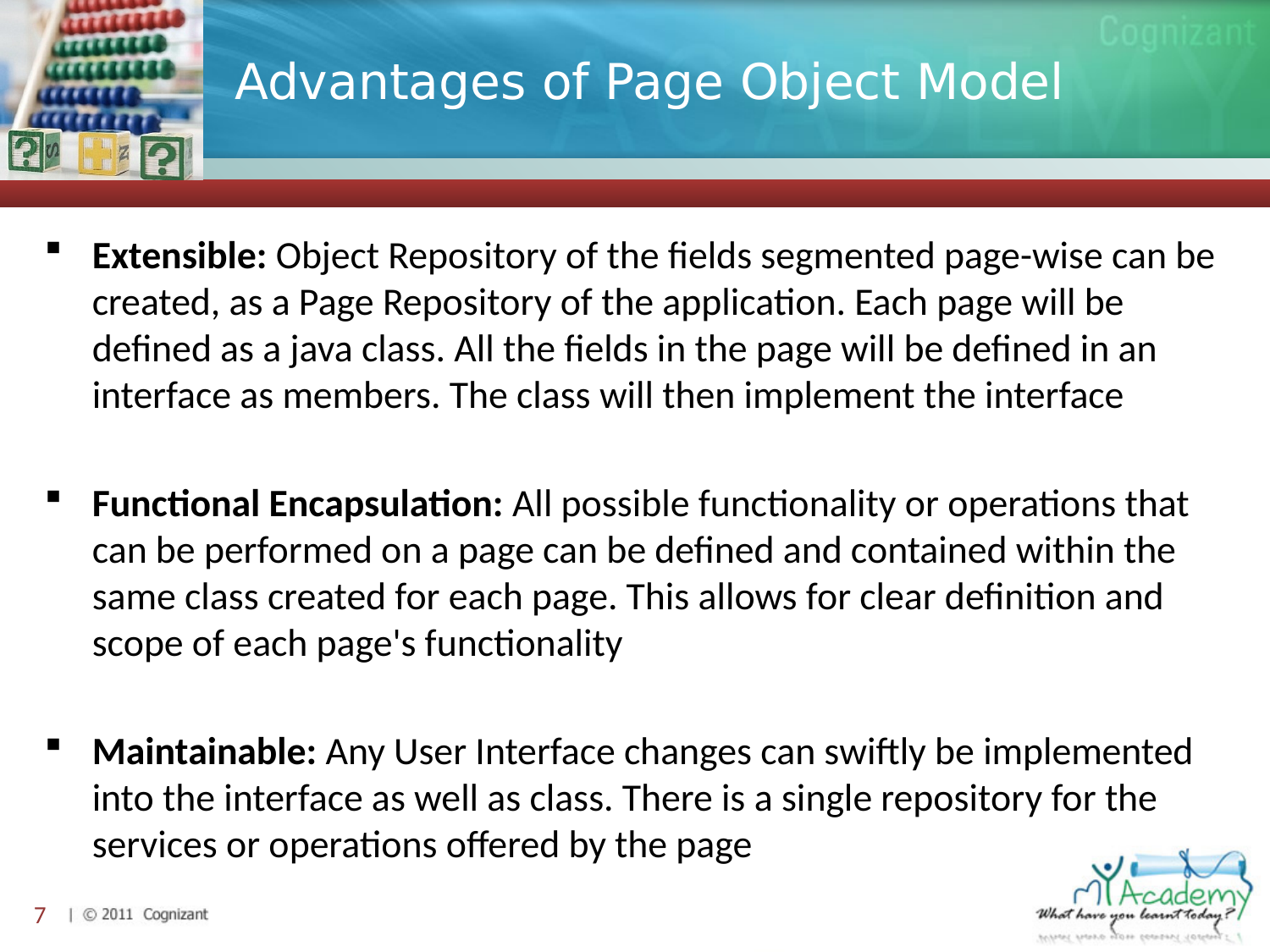

# Advantages of Page Object Model
Extensible: Object Repository of the fields segmented page-wise can be created, as a Page Repository of the application. Each page will be defined as a java class. All the fields in the page will be defined in an interface as members. The class will then implement the interface

Functional Encapsulation: All possible functionality or operations that can be performed on a page can be defined and contained within the same class created for each page. This allows for clear definition and scope of each page's functionality

Maintainable: Any User Interface changes can swiftly be implemented into the interface as well as class. There is a single repository for the services or operations offered by the page
7